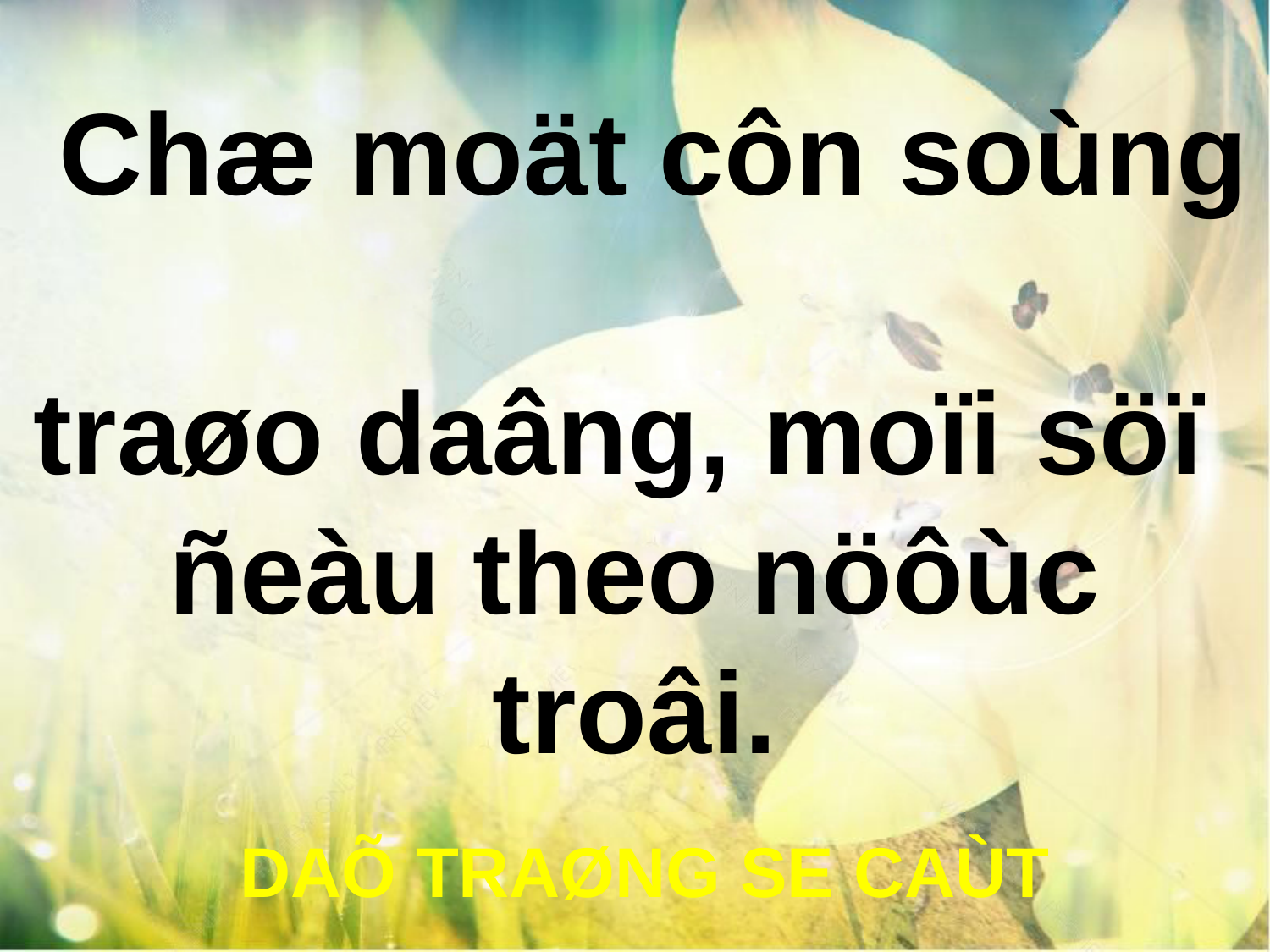

Chæ moät côn soùng
traøo daâng, moïi söï
ñeàu theo nöôùc troâi.
 DAÕ TRAØNG SE CAÙT